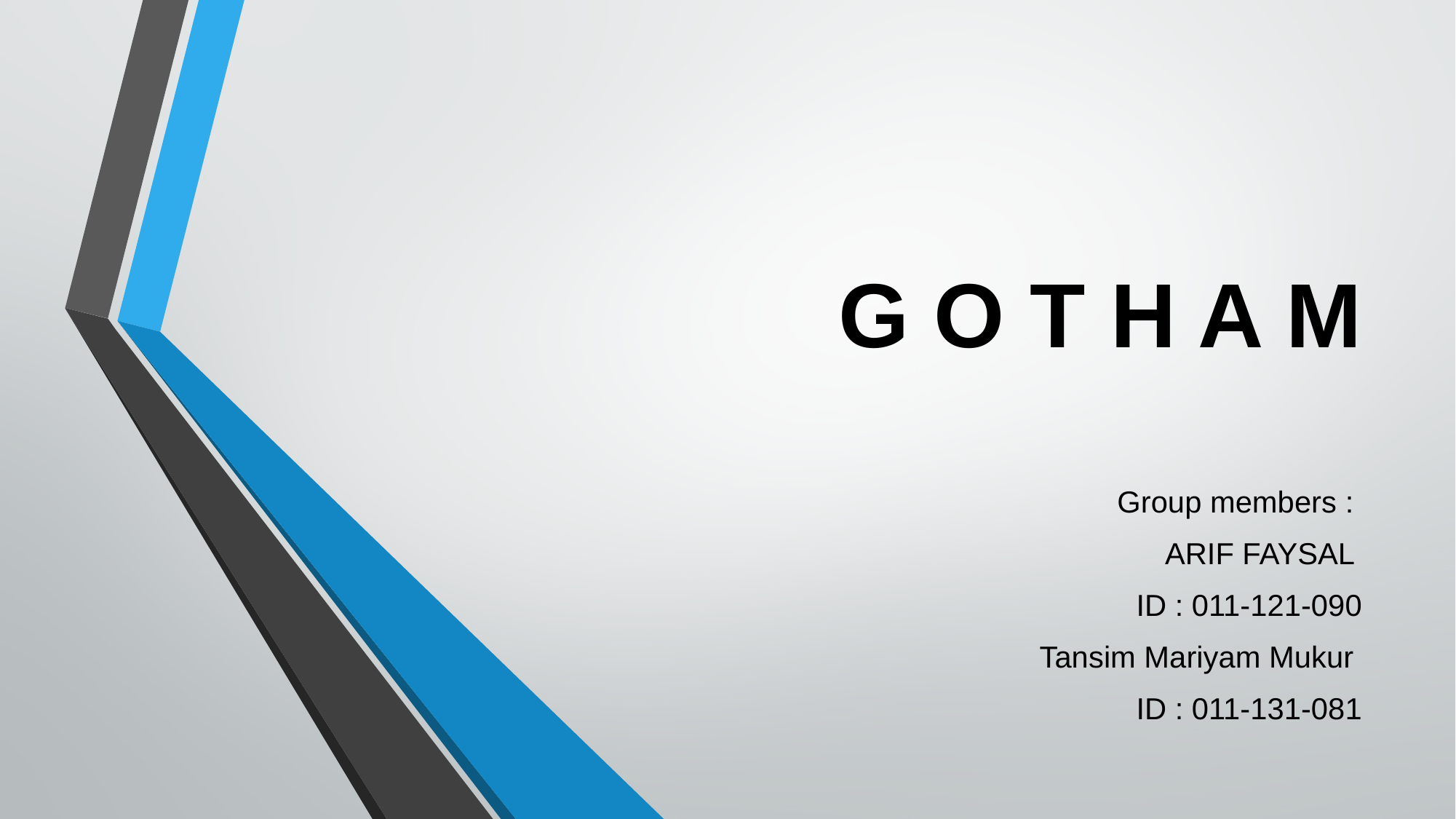

# G O T H A M
Group members :
ARIF FAYSAL
ID : 011-121-090
Tansim Mariyam Mukur
ID : 011-131-081